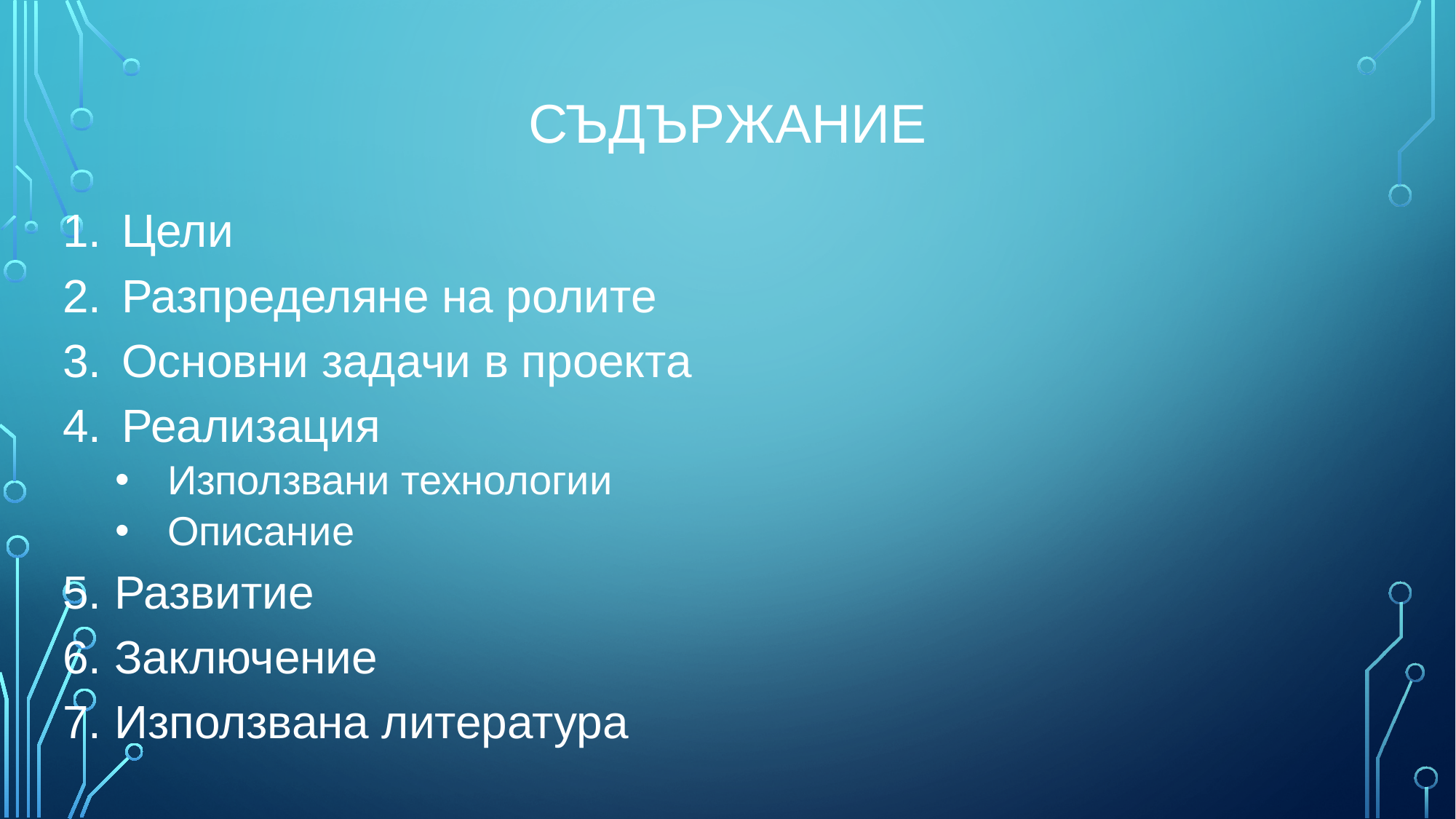

# Съдържание
Цели
Разпределяне на ролите
Основни задачи в проекта
Реализация
Използвани технологии
Описание
5. Развитие
6. Заключение
7. Използвана литература